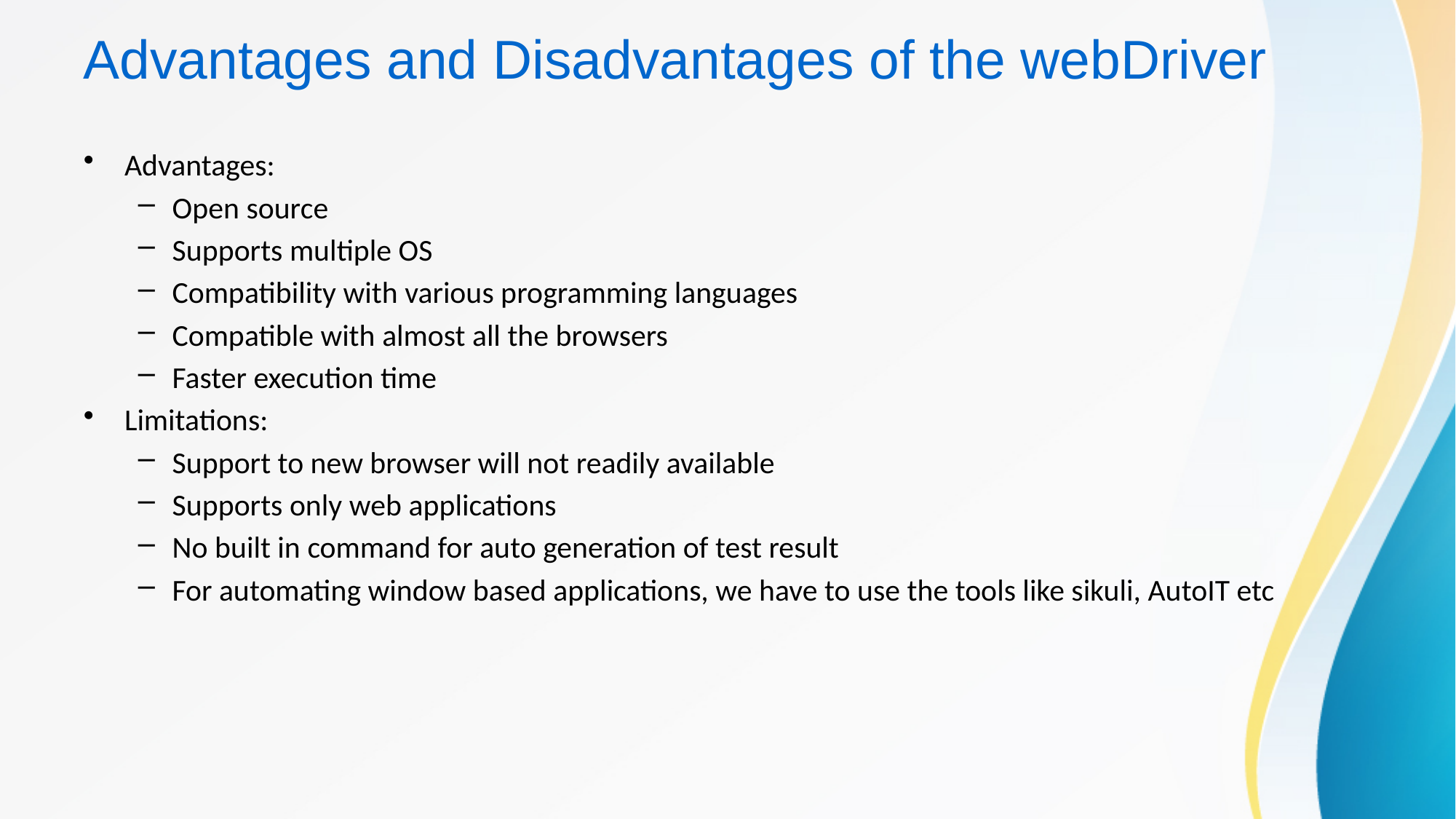

# Advantages and Disadvantages of the webDriver
Advantages:
Open source
Supports multiple OS
Compatibility with various programming languages
Compatible with almost all the browsers
Faster execution time
Limitations:
Support to new browser will not readily available
Supports only web applications
No built in command for auto generation of test result
For automating window based applications, we have to use the tools like sikuli, AutoIT etc